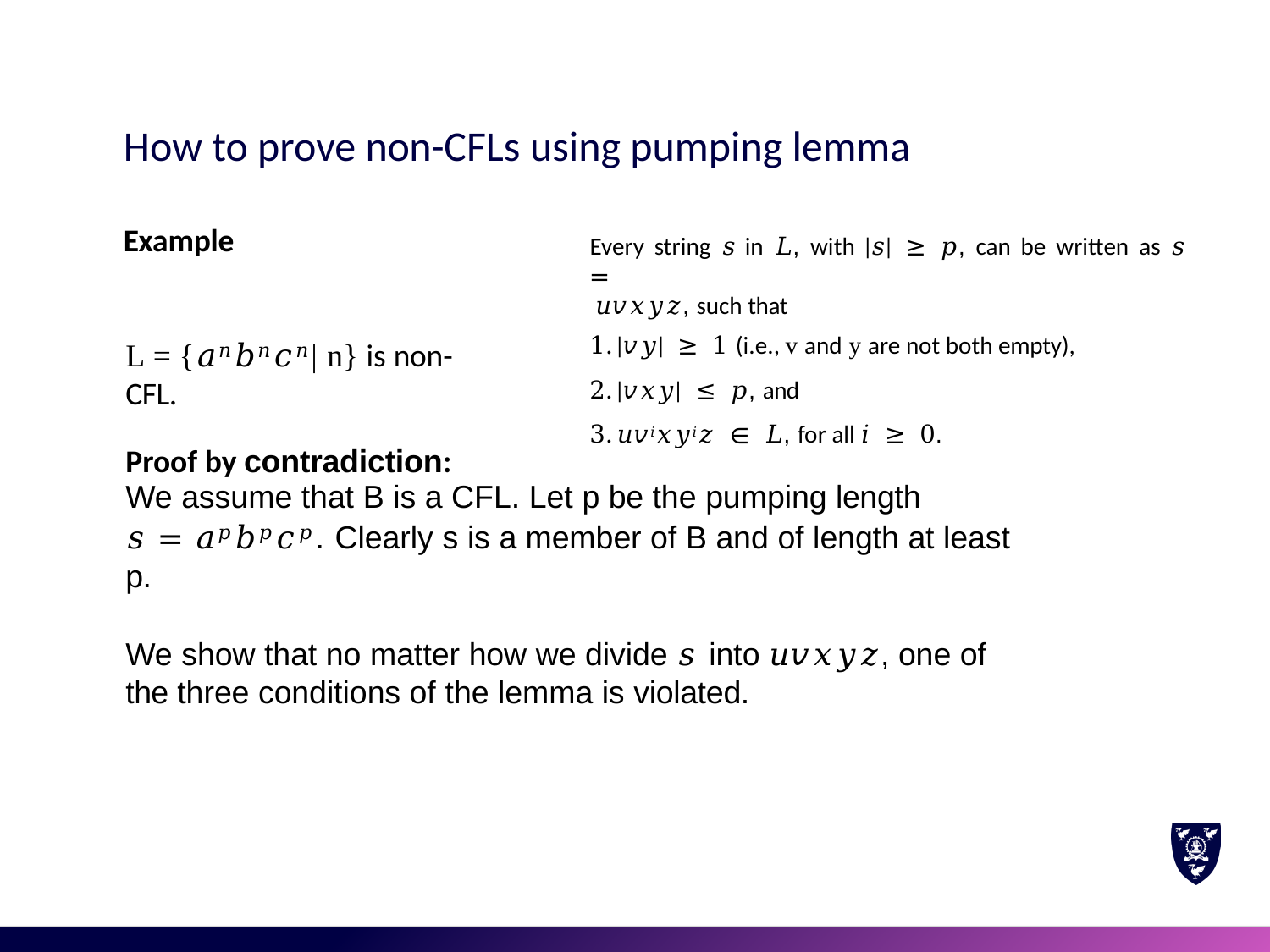

# How to prove non-CFLs using pumping lemma
Example
Every string 𝑠 in 𝐿, with |𝑠| ≥ 𝑝, can be written as 𝑠 =
𝑢𝑣𝑥𝑦𝑧, such that
|𝑣𝑦| ≥ 1 (i.e., v and y are not both empty),
|𝑣𝑥𝑦| ≤ 𝑝, and
𝑢𝑣𝑖𝑥𝑦𝑖𝑧 ∈ 𝐿, for all 𝑖 ≥ 0.
L = {𝑎𝑛𝑏𝑛𝑐𝑛| n} is non-CFL.
Proof by contradiction:
We assume that B is a CFL. Let p be the pumping length
𝑠 = 𝑎𝑝𝑏𝑝𝑐𝑝. Clearly s is a member of B and of length at least p.

We show that no matter how we divide 𝑠 into 𝑢𝑣𝑥𝑦𝑧, one of the three conditions of the lemma is violated.